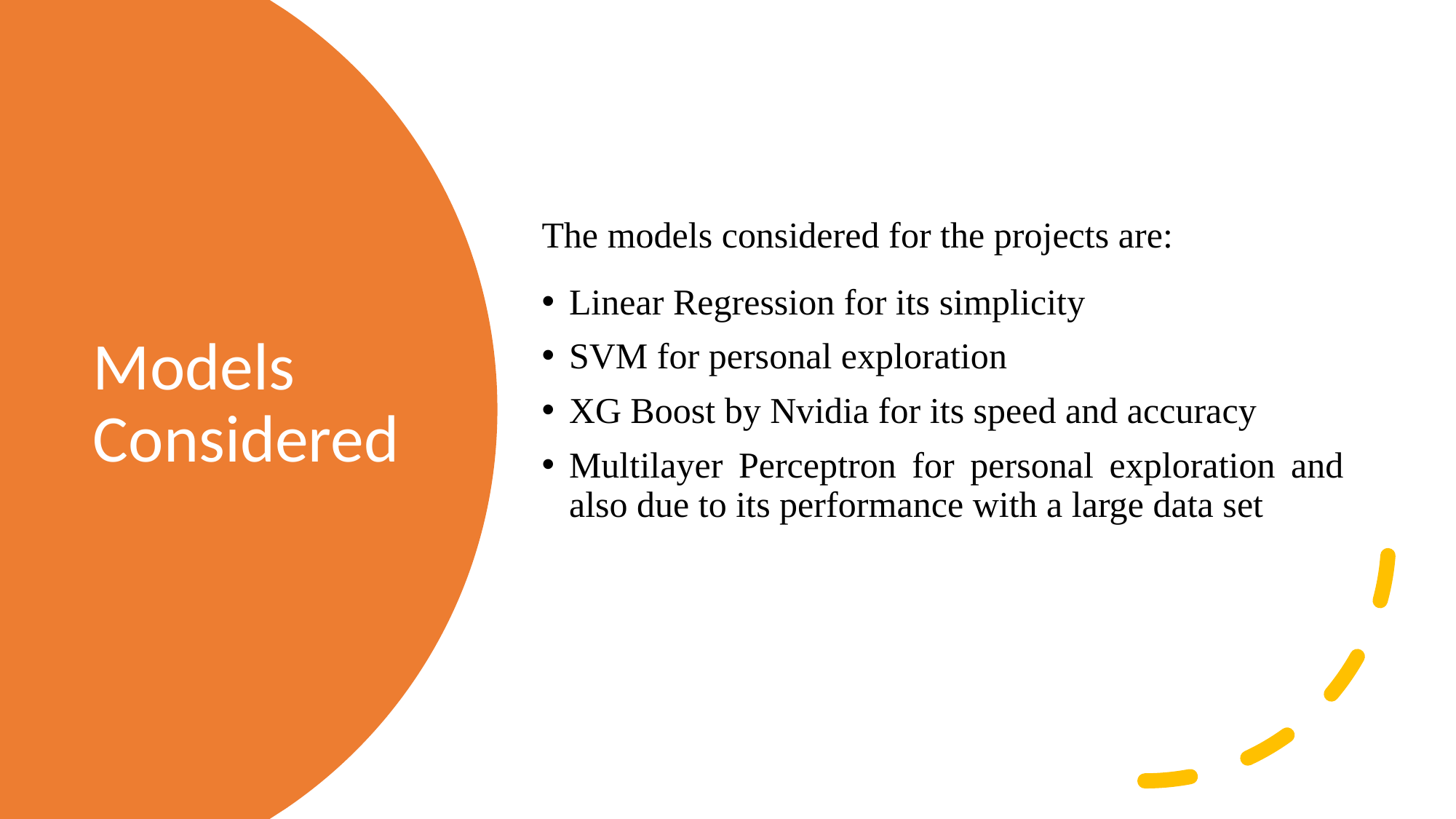

The models considered for the projects are:
Linear Regression for its simplicity
SVM for personal exploration
XG Boost by Nvidia for its speed and accuracy
Multilayer Perceptron for personal exploration and also due to its performance with a large data set

# Models Considered